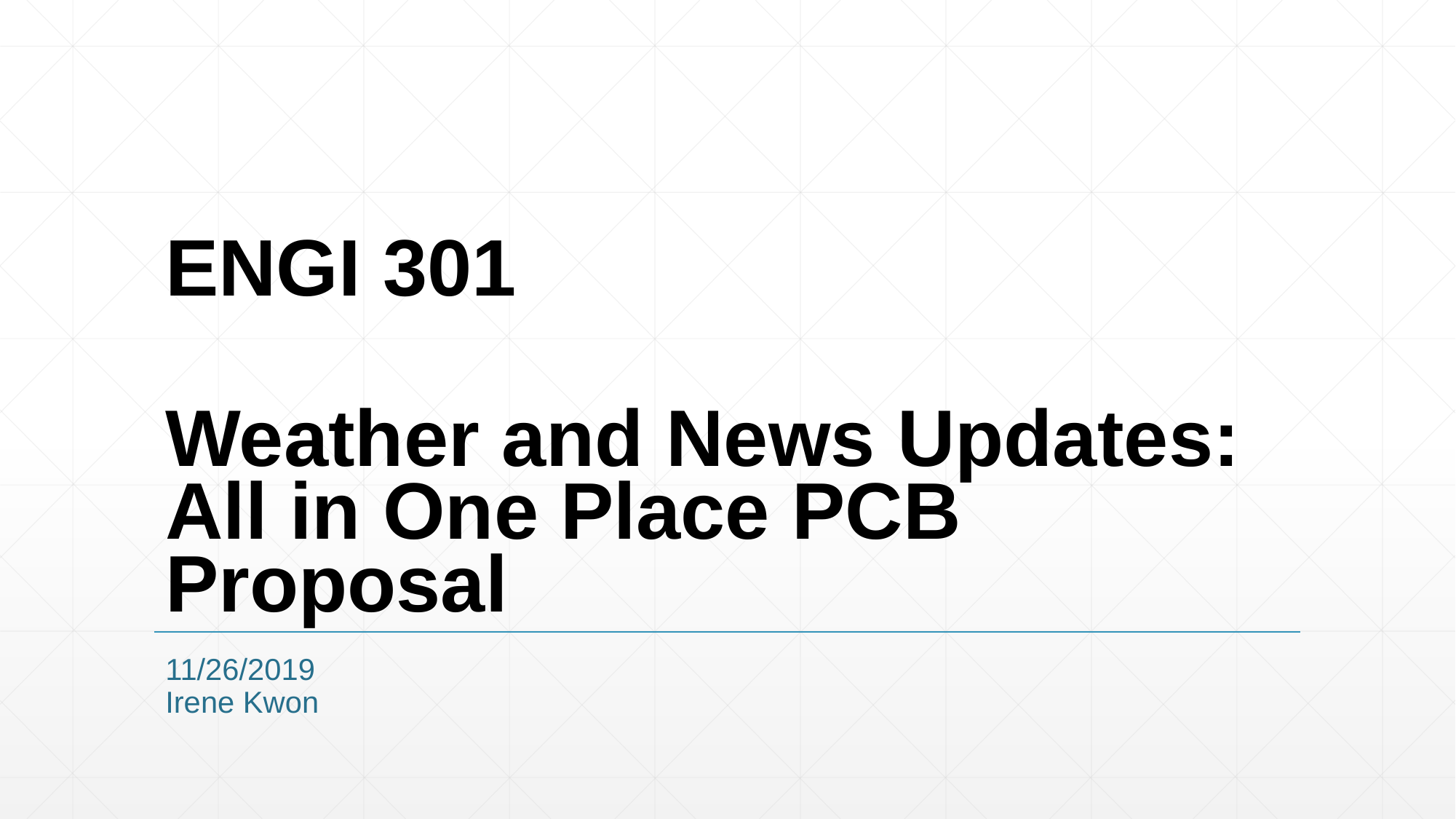

# ENGI 301 Weather and News Updates: All in One Place PCB Proposal
11/26/2019
Irene Kwon